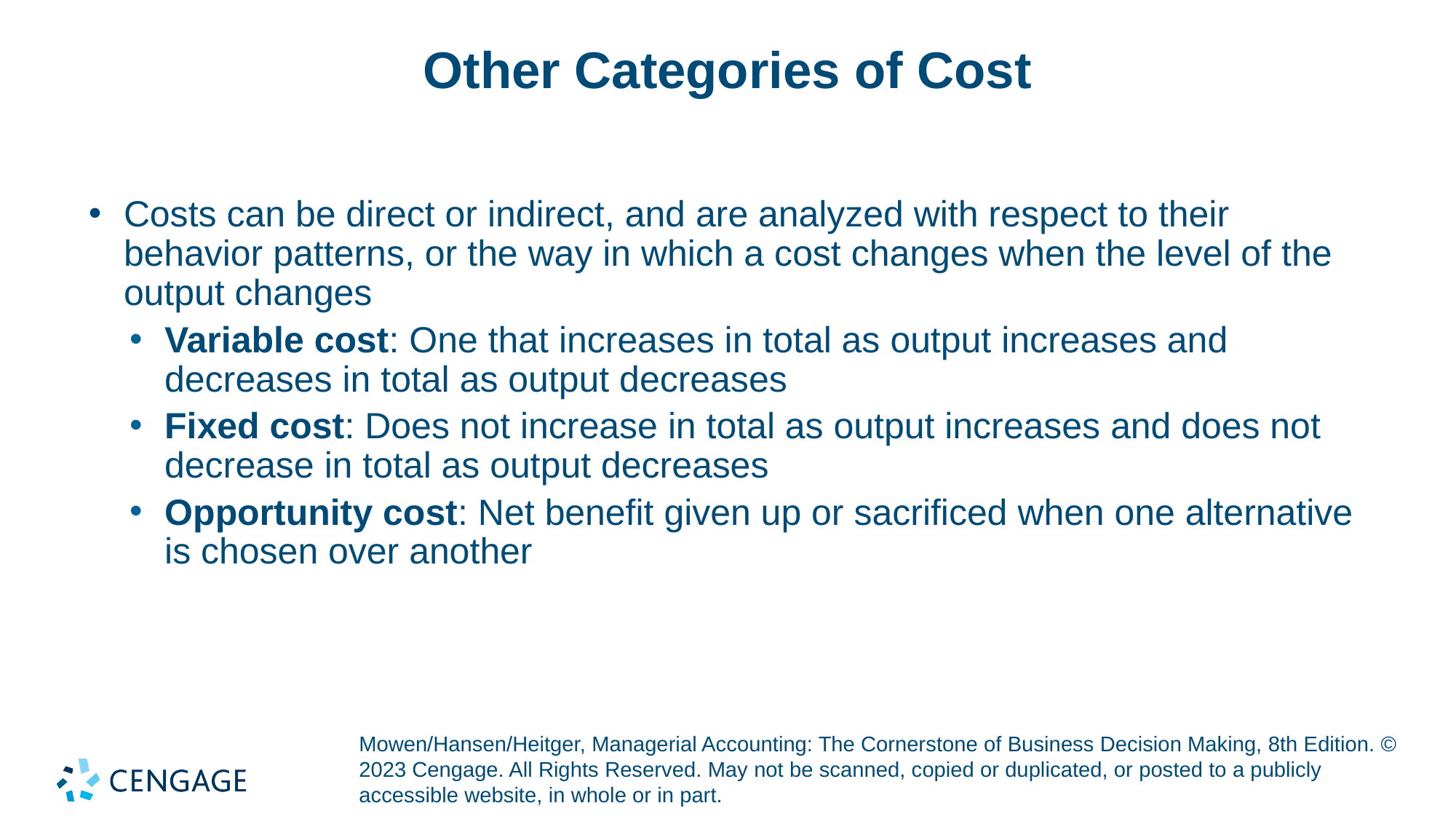

# Other Categories of Cost
Costs can be direct or indirect, and are analyzed with respect to their behavior patterns, or the way in which a cost changes when the level of the output changes
Variable cost: One that increases in total as output increases and decreases in total as output decreases
Fixed cost: Does not increase in total as output increases and does not decrease in total as output decreases
Opportunity cost: Net benefit given up or sacrificed when one alternative is chosen over another